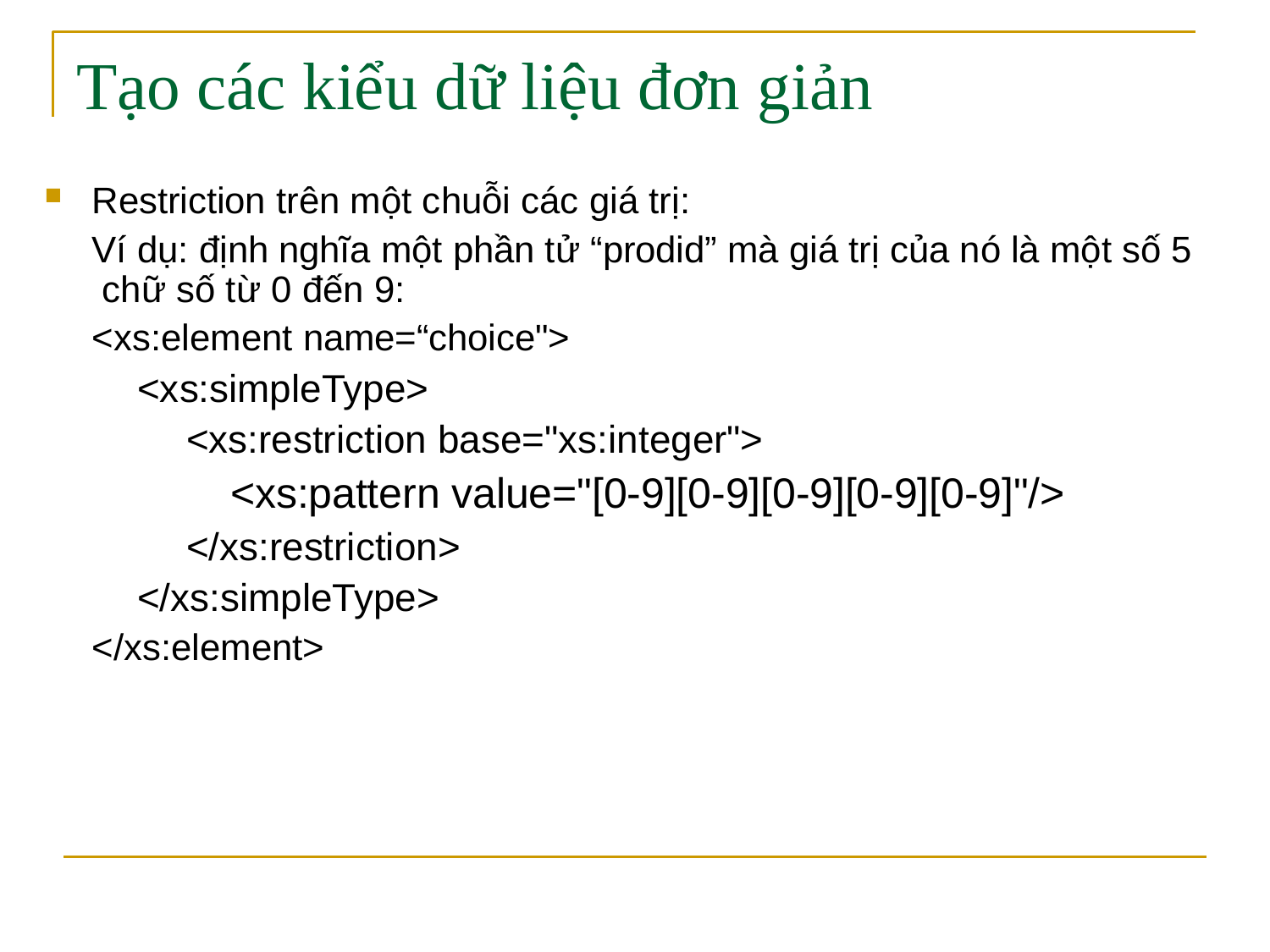

# Tạo các kiểu dữ liệu đơn giản
Restriction trên một chuỗi các giá trị:
Ví dụ: định nghĩa một phần tử “prodid” mà giá trị của nó là một số 5  chữ số từ 0 đến 9:
<xs:element name=“choice">
<xs:simpleType>
<xs:restriction base="xs:integer">
<xs:pattern value="[0-9][0-9][0-9][0-9][0-9]"/>
</xs:restriction>
</xs:simpleType>
</xs:element>